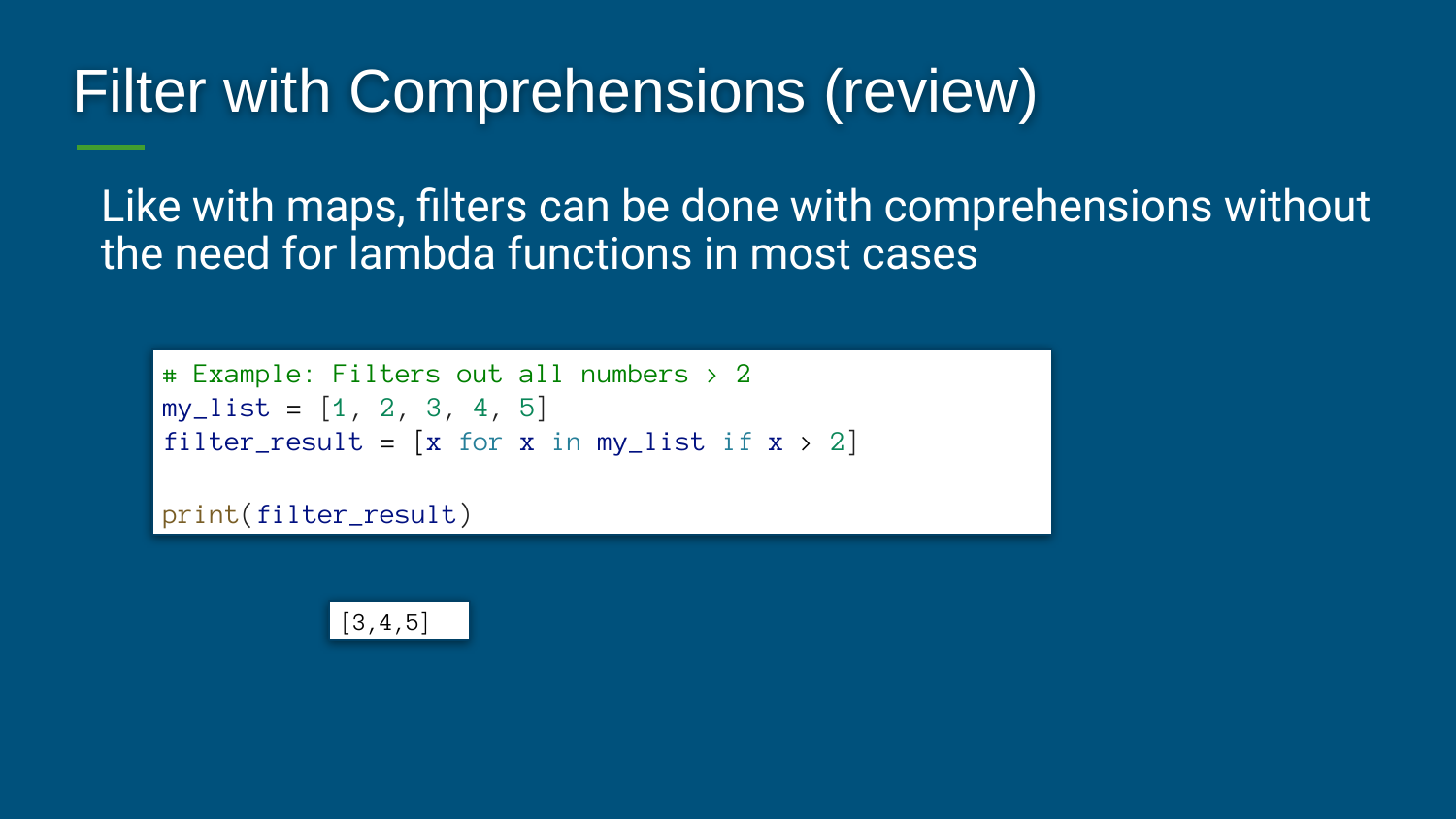

# Filter with Comprehensions (review)
Like with maps, filters can be done with comprehensions without the need for lambda functions in most cases

# Example: Filters out all numbers > 2
my_list = [1, 2, 3, 4, 5]
filter_result = [x for x in my_list if x > 2]

print(filter_result)
[3,4,5]